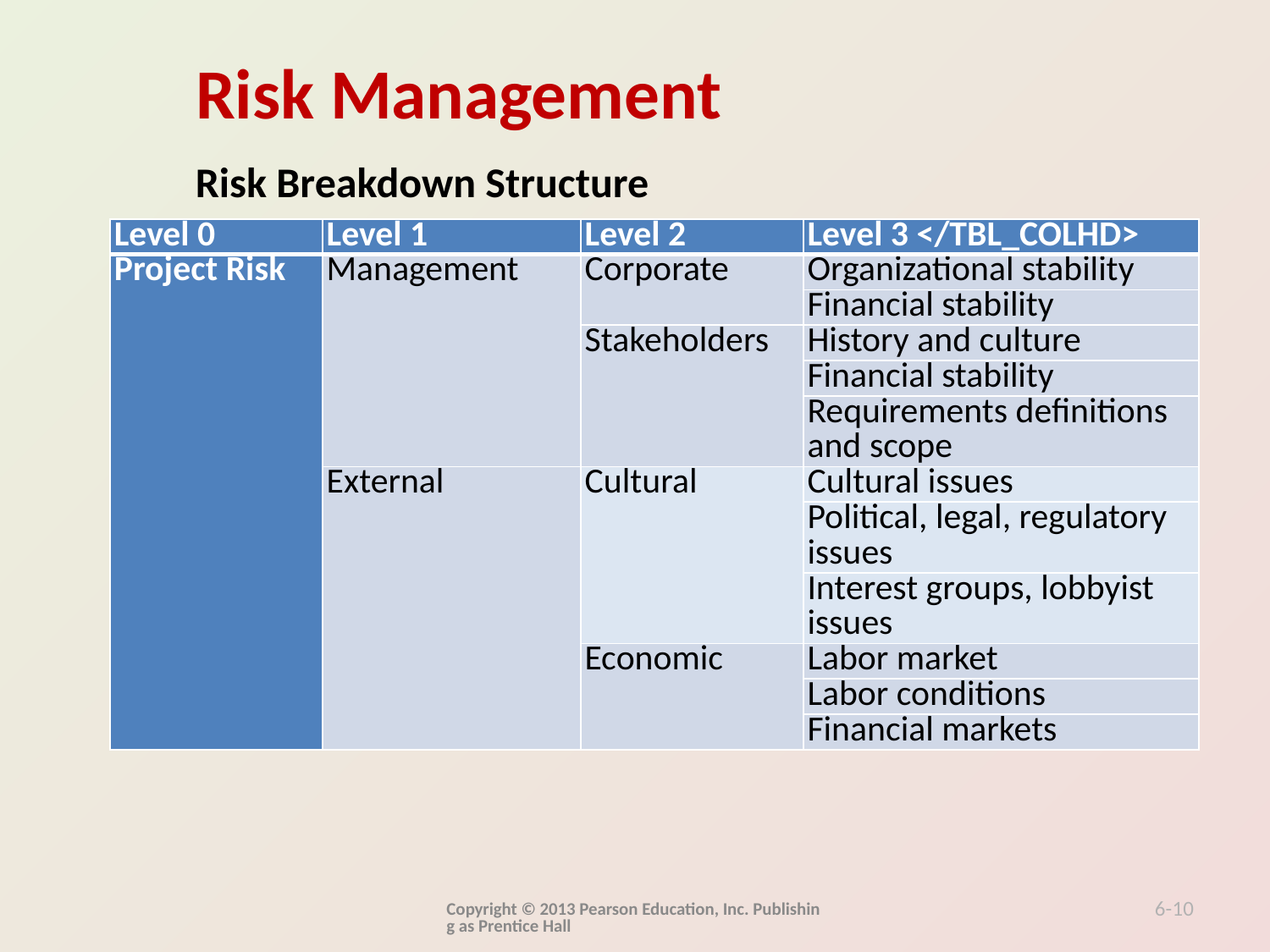

Risk Breakdown Structure
| Level 0 | Level 1 | Level 2 | Level 3 </TBL\_COLHD> |
| --- | --- | --- | --- |
| Project Risk | Management | Corporate | Organizational stability |
|  |  |  | Financial stability |
|  |  | Stakeholders | History and culture |
|  |  |  | Financial stability |
|  |  |  | Requirements definitions and scope |
|  | External | Cultural | Cultural issues |
|  |  |  | Political, legal, regulatory issues |
|  |  |  | Interest groups, lobbyist issues |
|  |  | Economic | Labor market |
|  |  |  | Labor conditions |
|  |  |  | Financial markets |
Copyright © 2013 Pearson Education, Inc. Publishing as Prentice Hall
6-10